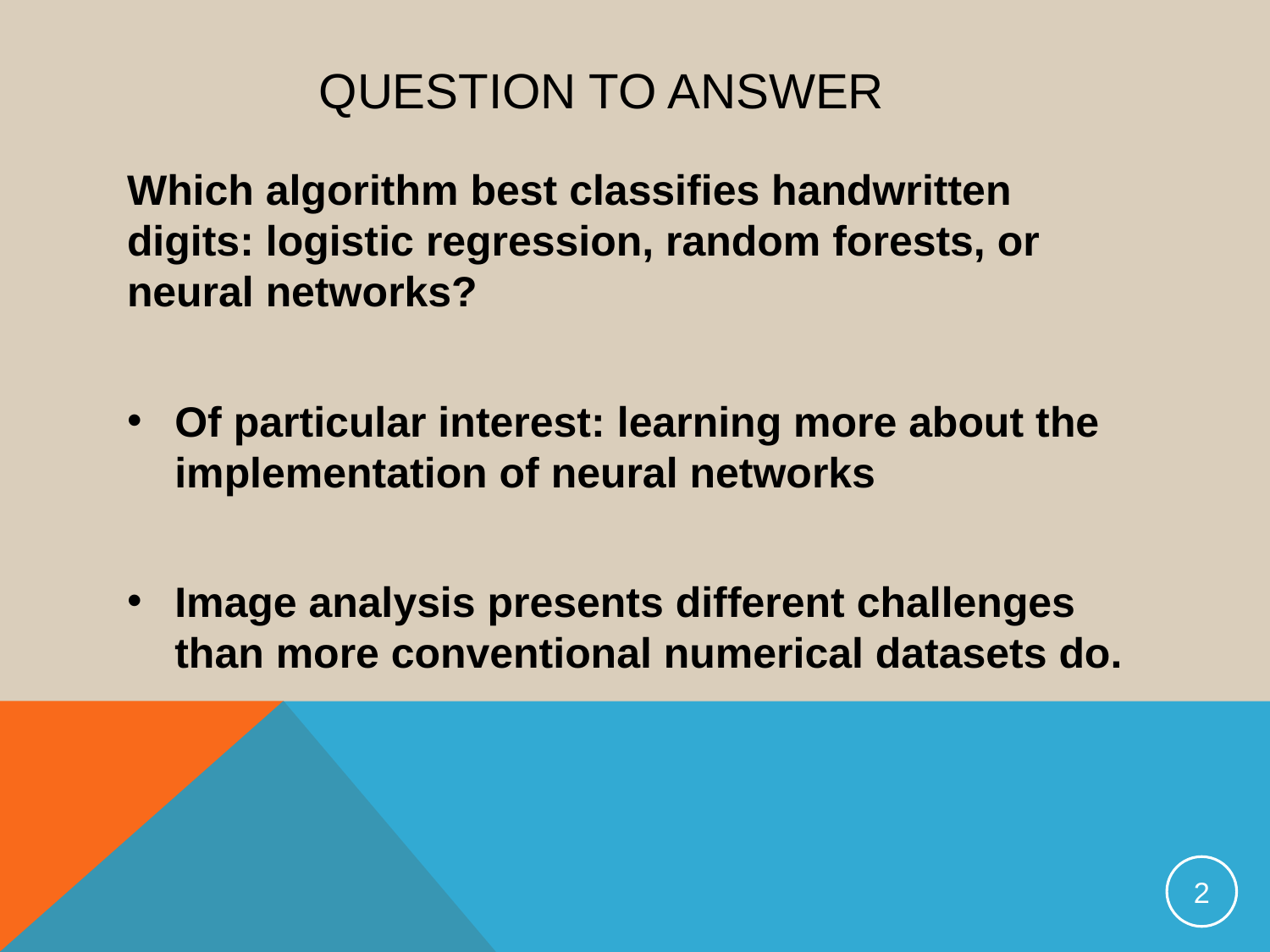

# QUESTION TO ANSWER
Which algorithm best classifies handwritten digits: logistic regression, random forests, or neural networks?

Of particular interest: learning more about the implementation of neural networks

Image analysis presents different challenges than more conventional numerical datasets do.
2